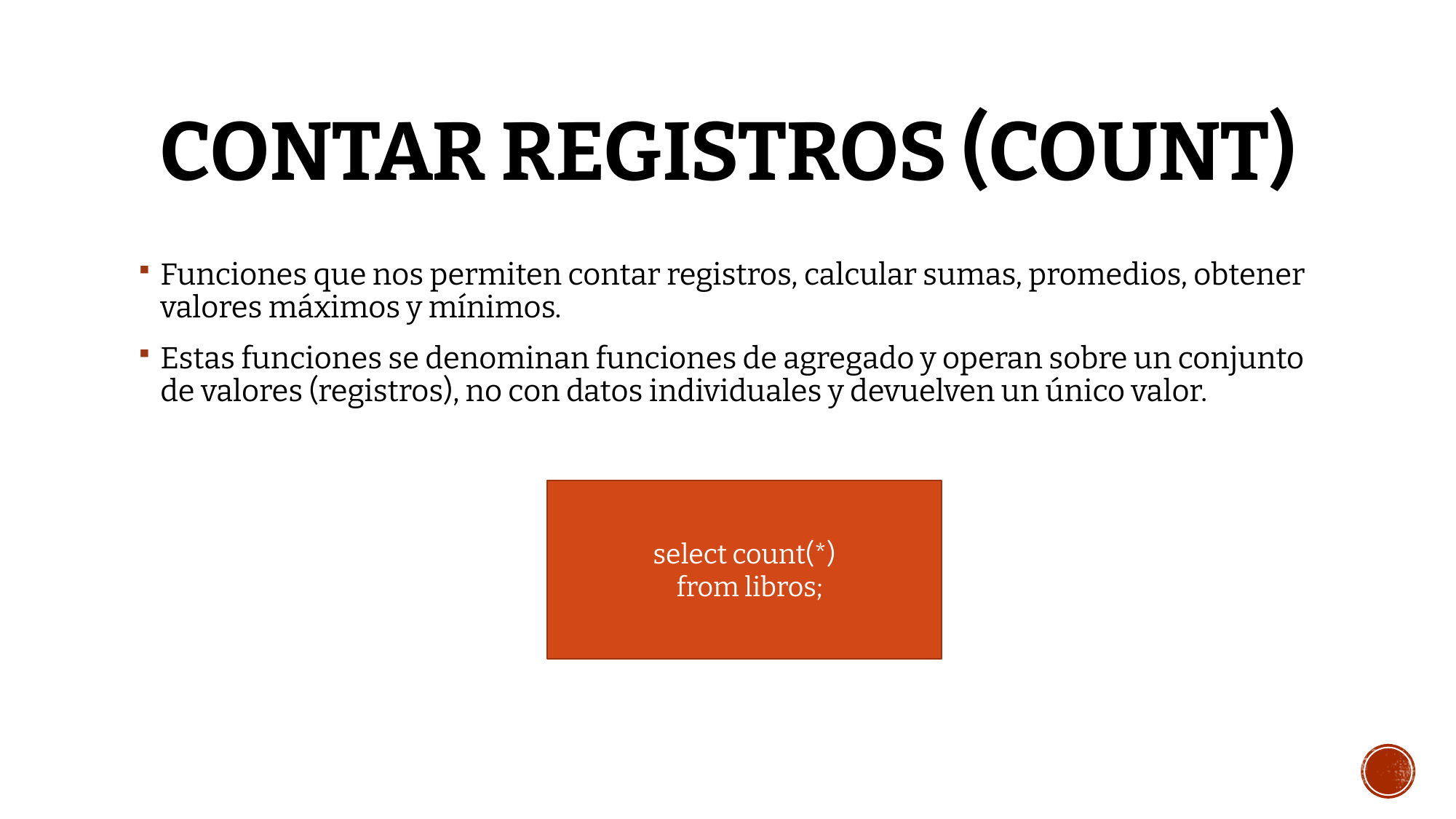

# Contar registros (count)
Funciones que nos permiten contar registros, calcular sumas, promedios, obtener valores máximos y mínimos.
Estas funciones se denominan funciones de agregado y operan sobre un conjunto de valores (registros), no con datos individuales y devuelven un único valor.
select count(*)
  from libros;